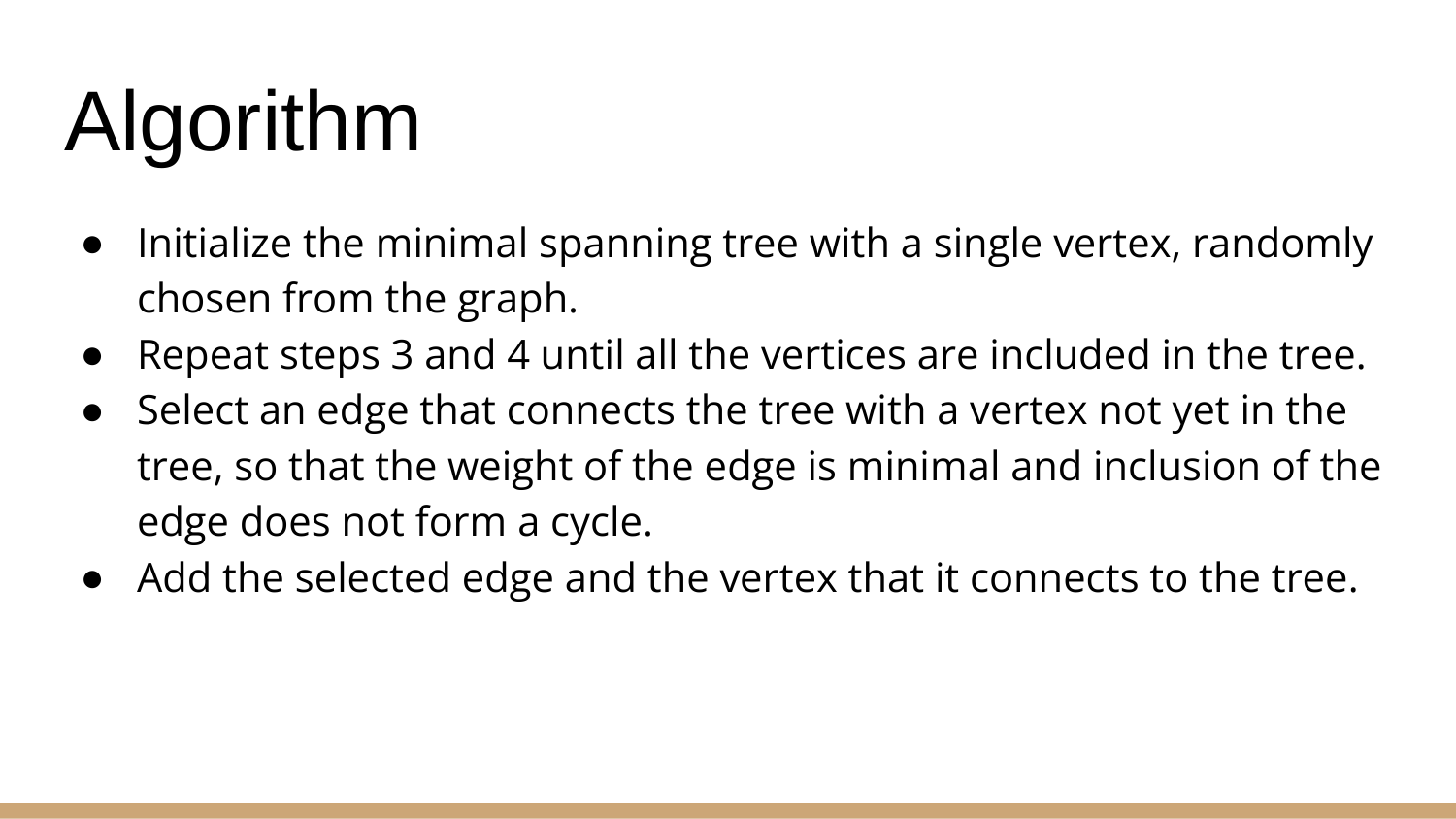

# Algorithm
Initialize the minimal spanning tree with a single vertex, randomly chosen from the graph.
Repeat steps 3 and 4 until all the vertices are included in the tree.
Select an edge that connects the tree with a vertex not yet in the tree, so that the weight of the edge is minimal and inclusion of the edge does not form a cycle.
Add the selected edge and the vertex that it connects to the tree.